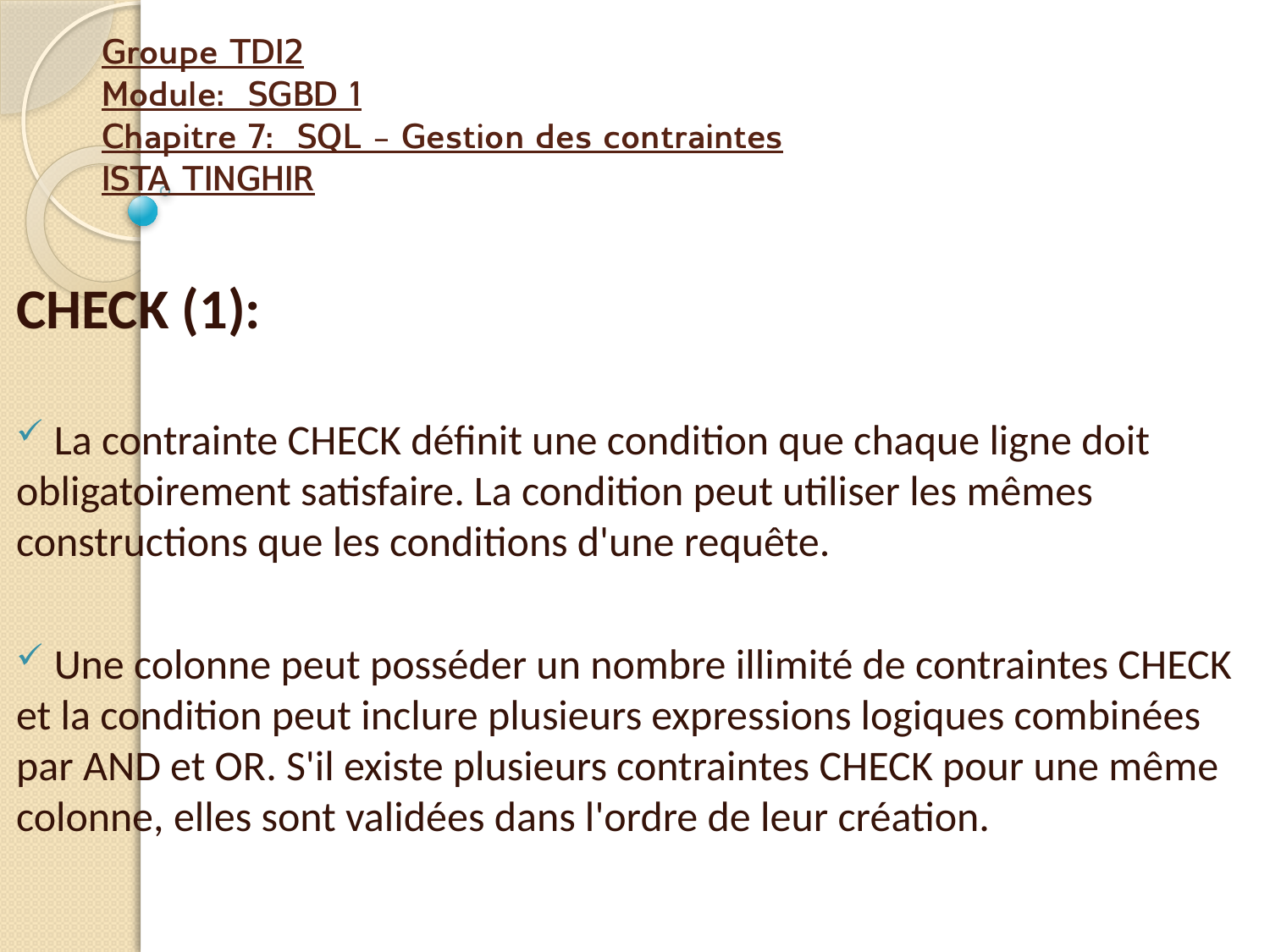

# Groupe TDI2 Module:  SGBD 1 Chapitre 7:  SQL – Gestion des contraintes ISTA TINGHIR

CHECK (1):

 La contrainte CHECK définit une condition que chaque ligne doit obligatoirement satisfaire. La condition peut utiliser les mêmes constructions que les conditions d'une requête.

 Une colonne peut posséder un nombre illimité de contraintes CHECK et la condition peut inclure plusieurs expressions logiques combinées par AND et OR. S'il existe plusieurs contraintes CHECK pour une même colonne, elles sont validées dans l'ordre de leur création.